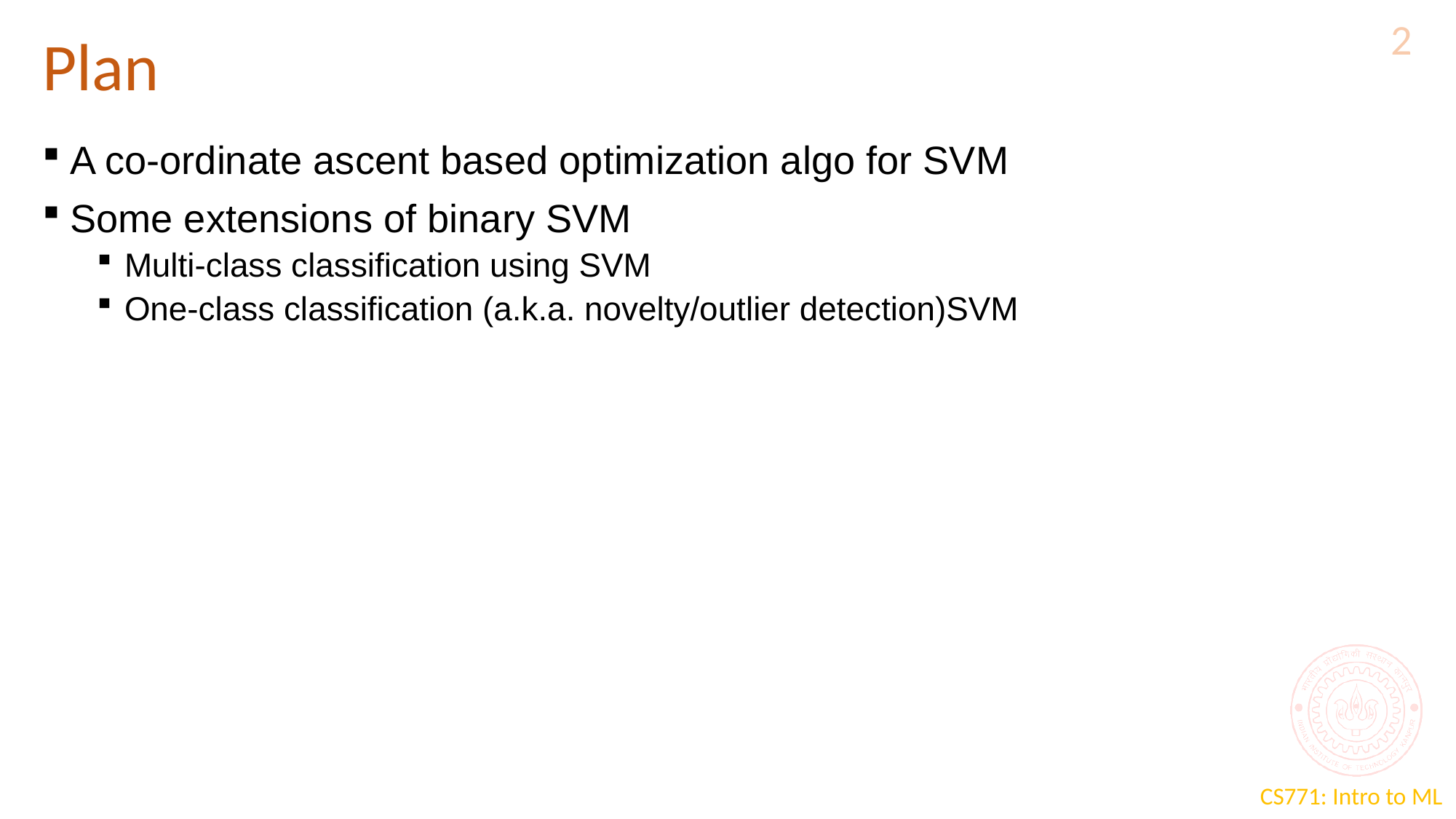

2
# Plan
A co-ordinate ascent based optimization algo for SVM
Some extensions of binary SVM
Multi-class classification using SVM
One-class classification (a.k.a. novelty/outlier detection)SVM